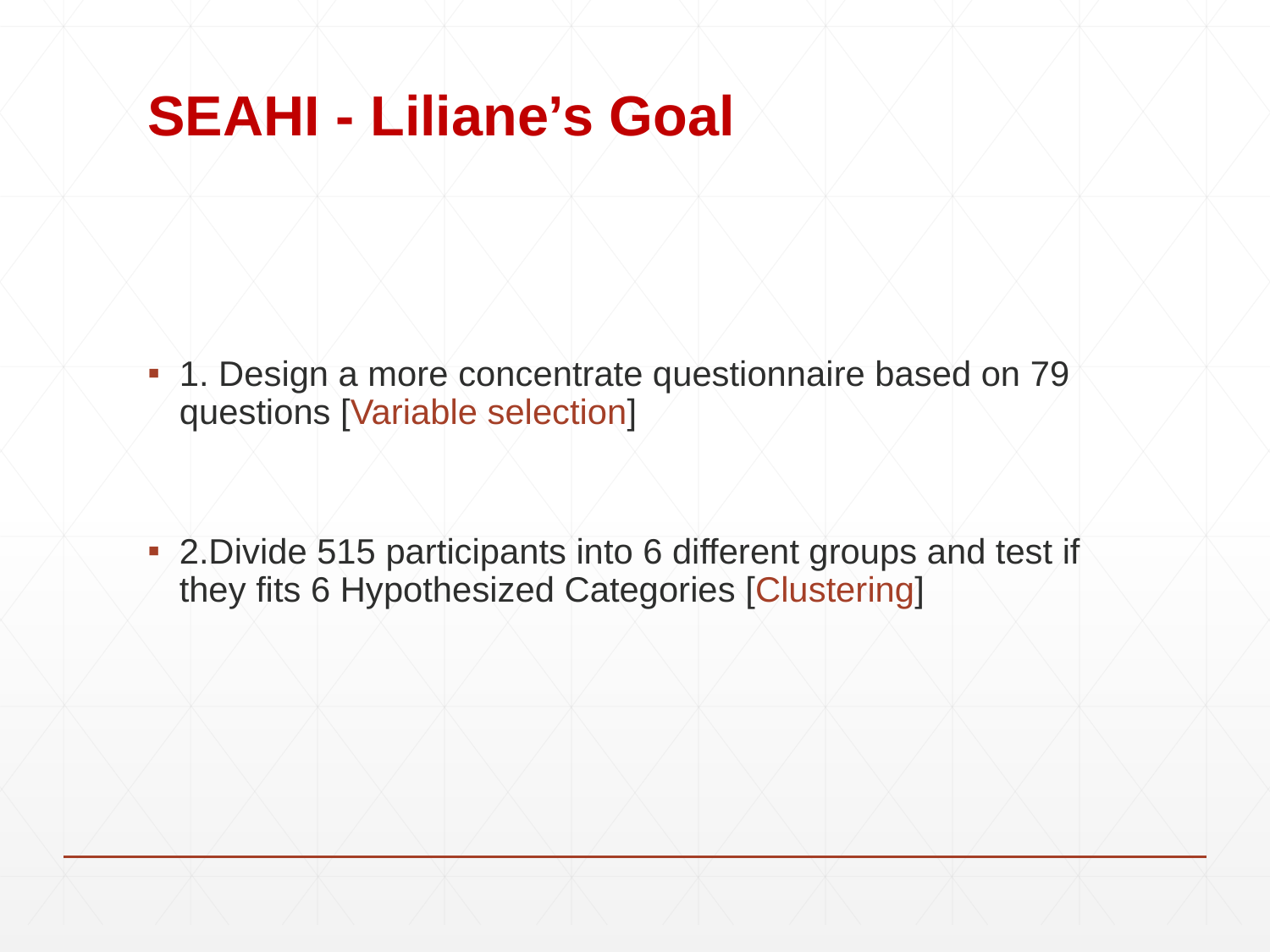

# SEAHI - Liliane’s Goal

1. Design a more concentrate questionnaire based on 79 questions [Variable selection]

2.Divide 515 participants into 6 different groups and test if they fits 6 Hypothesized Categories [Clustering]